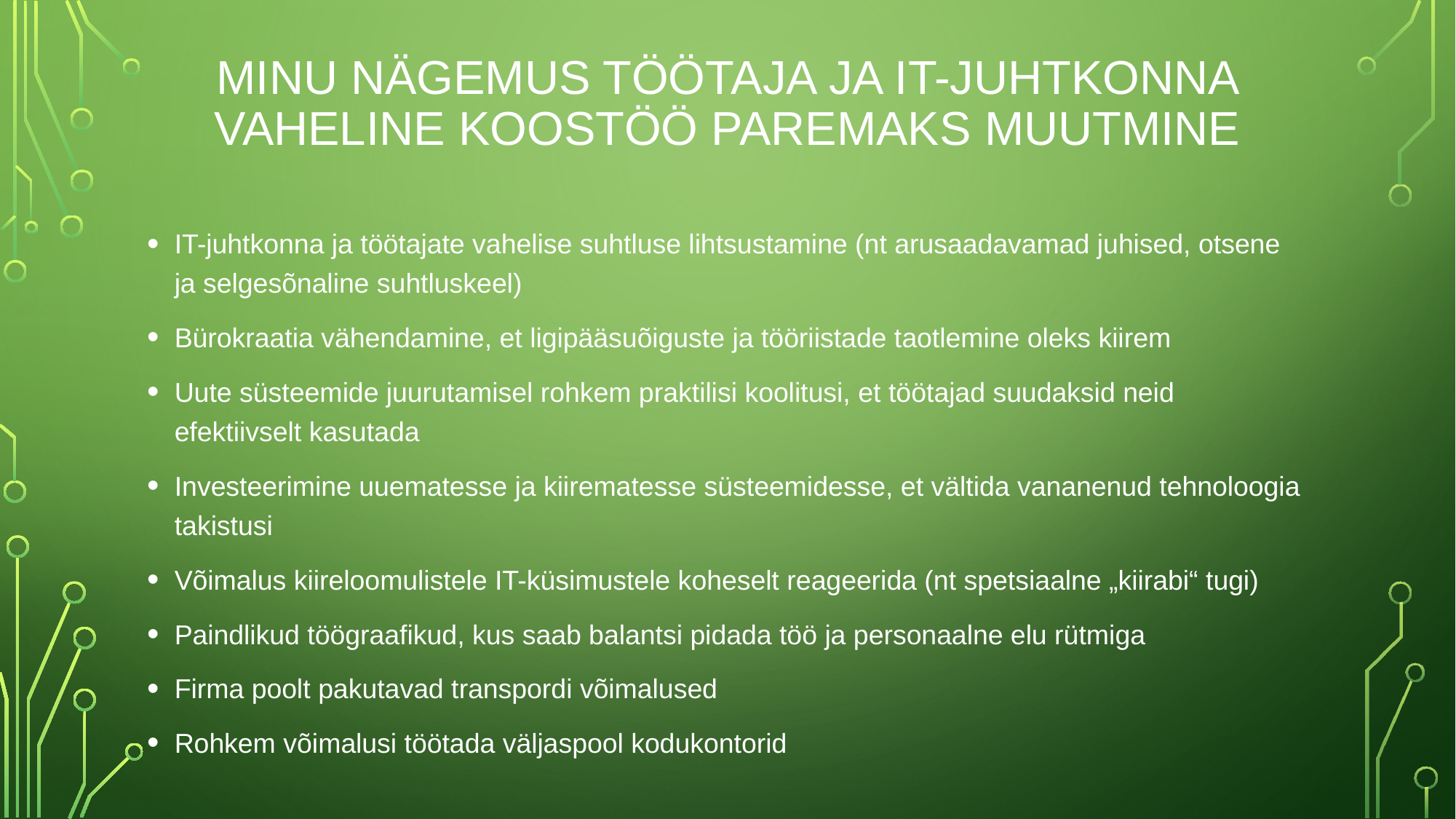

# Minu nägemus töötaja ja IT-juhtkonna vaheline koostöö paremaks muutmine
IT-juhtkonna ja töötajate vahelise suhtluse lihtsustamine (nt arusaadavamad juhised, otsene ja selgesõnaline suhtluskeel)
Bürokraatia vähendamine, et ligipääsuõiguste ja tööriistade taotlemine oleks kiirem
Uute süsteemide juurutamisel rohkem praktilisi koolitusi, et töötajad suudaksid neid efektiivselt kasutada
Investeerimine uuematesse ja kiirematesse süsteemidesse, et vältida vananenud tehnoloogia takistusi
Võimalus kiireloomulistele IT-küsimustele koheselt reageerida (nt spetsiaalne „kiirabi“ tugi)
Paindlikud töögraafikud, kus saab balantsi pidada töö ja personaalne elu rütmiga
Firma poolt pakutavad transpordi võimalused
Rohkem võimalusi töötada väljaspool kodukontorid